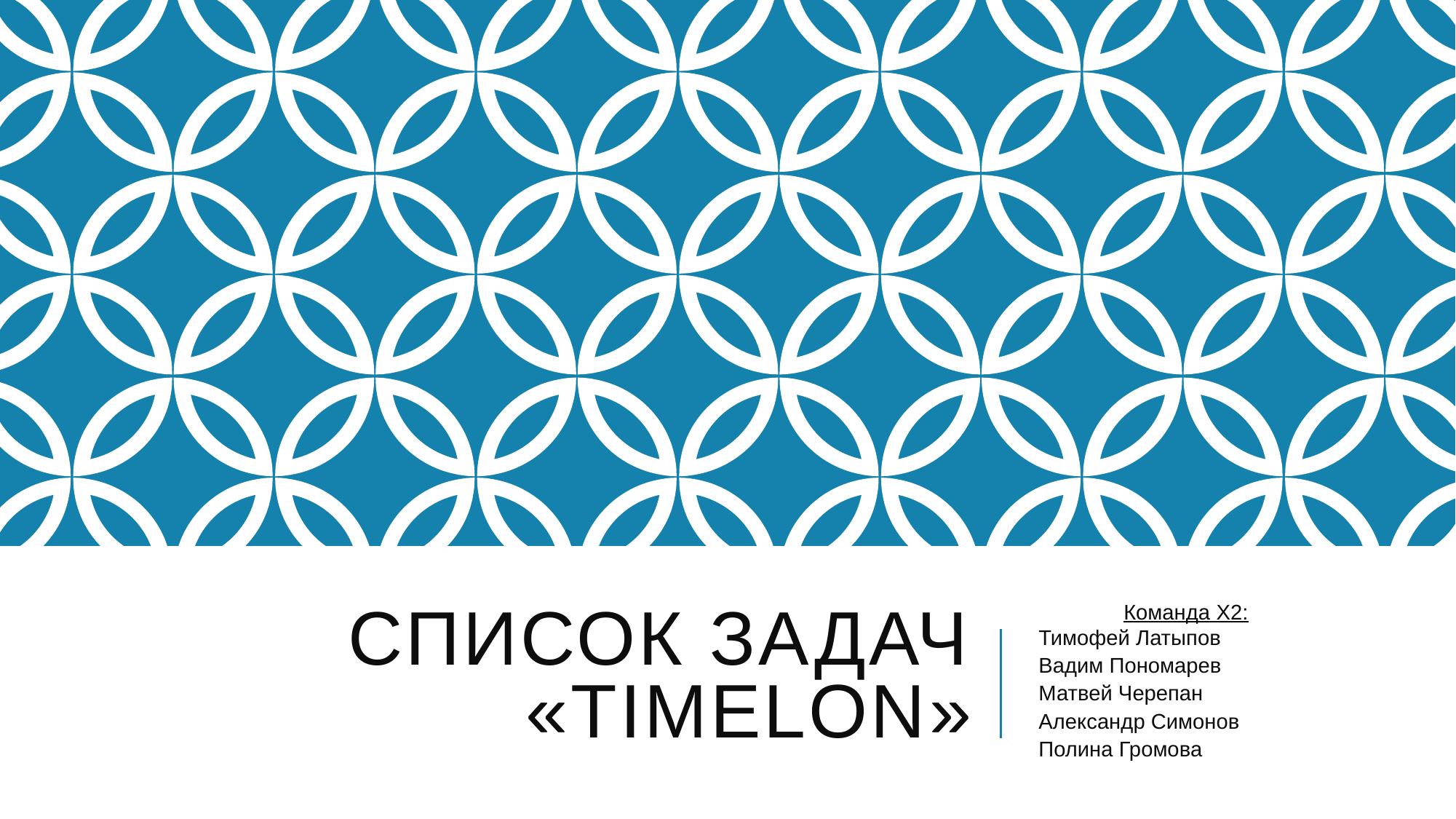

# Список задач «Timelon»
	Команда X2:
Тимофей Латыпов
Вадим Пономарев
Матвей Черепан
Александр Симонов
Полина Громова